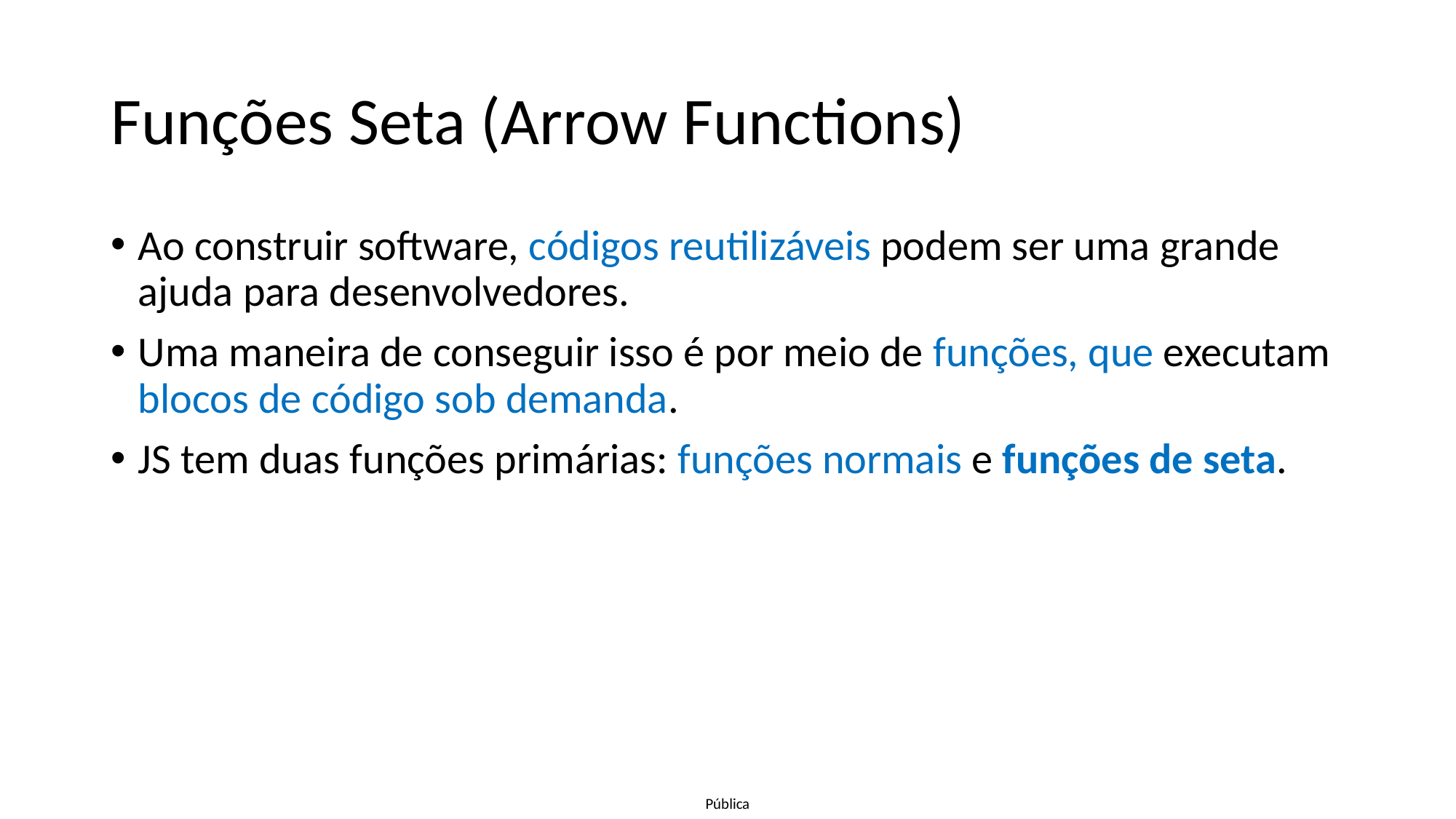

# Funções Seta (Arrow Functions)
Ao construir software, códigos reutilizáveis ​​podem ser uma grande ajuda para desenvolvedores.
Uma maneira de conseguir isso é por meio de funções, que executam blocos de código sob demanda.
JS tem duas funções primárias: funções normais e funções de seta.